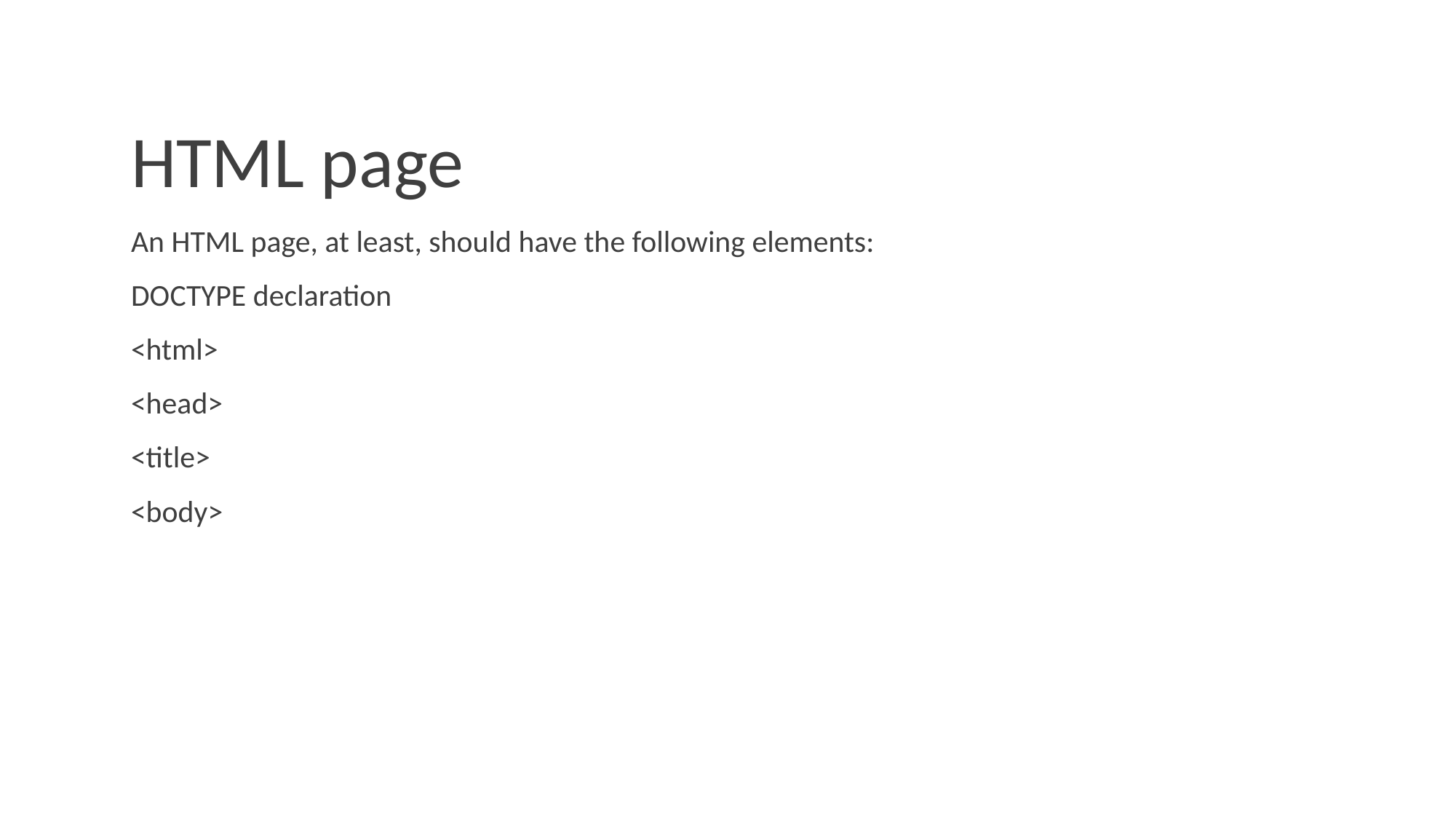

# HTML page
An HTML page, at least, should have the following elements:
DOCTYPE declaration
<html>
<head>
<title>
<body>